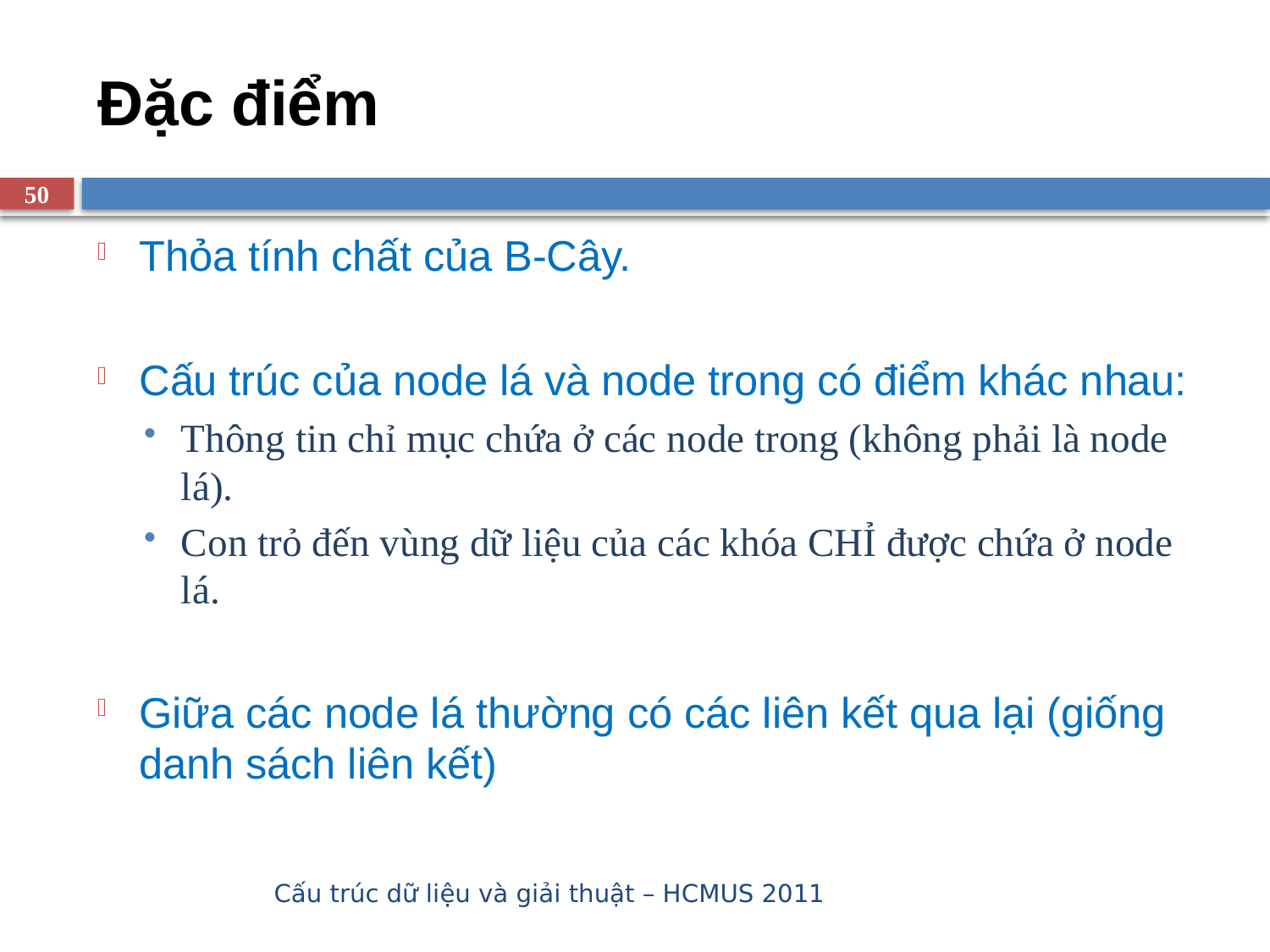

# Đặc điểm
50
Thỏa tính chất của B-Cây.

Cấu trúc của node lá và node trong có điểm khác nhau:
Thông tin chỉ mục chứa ở các node trong (không phải là node lá).
Con trỏ đến vùng dữ liệu của các khóa CHỈ được chứa ở node lá.

Giữa các node lá thường có các liên kết qua lại (giống danh sách liên kết)

Cấu trúc dữ liệu và giải thuật – HCMUS 2011